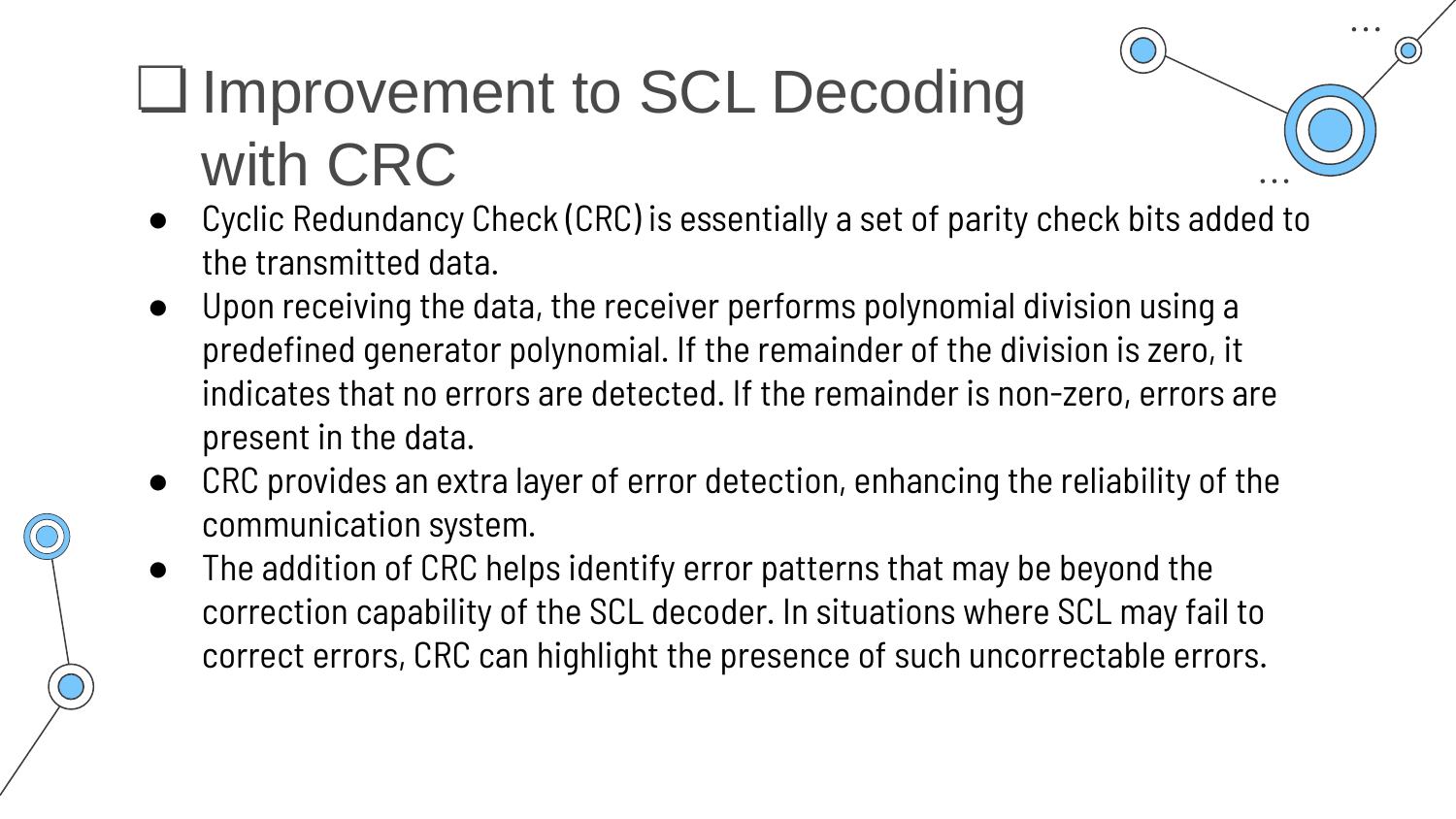

# Improvement to SCL Decoding with CRC
Cyclic Redundancy Check (CRC) is essentially a set of parity check bits added to the transmitted data.
Upon receiving the data, the receiver performs polynomial division using a predefined generator polynomial. If the remainder of the division is zero, it indicates that no errors are detected. If the remainder is non-zero, errors are present in the data.
CRC provides an extra layer of error detection, enhancing the reliability of the communication system.
The addition of CRC helps identify error patterns that may be beyond the correction capability of the SCL decoder. In situations where SCL may fail to correct errors, CRC can highlight the presence of such uncorrectable errors.